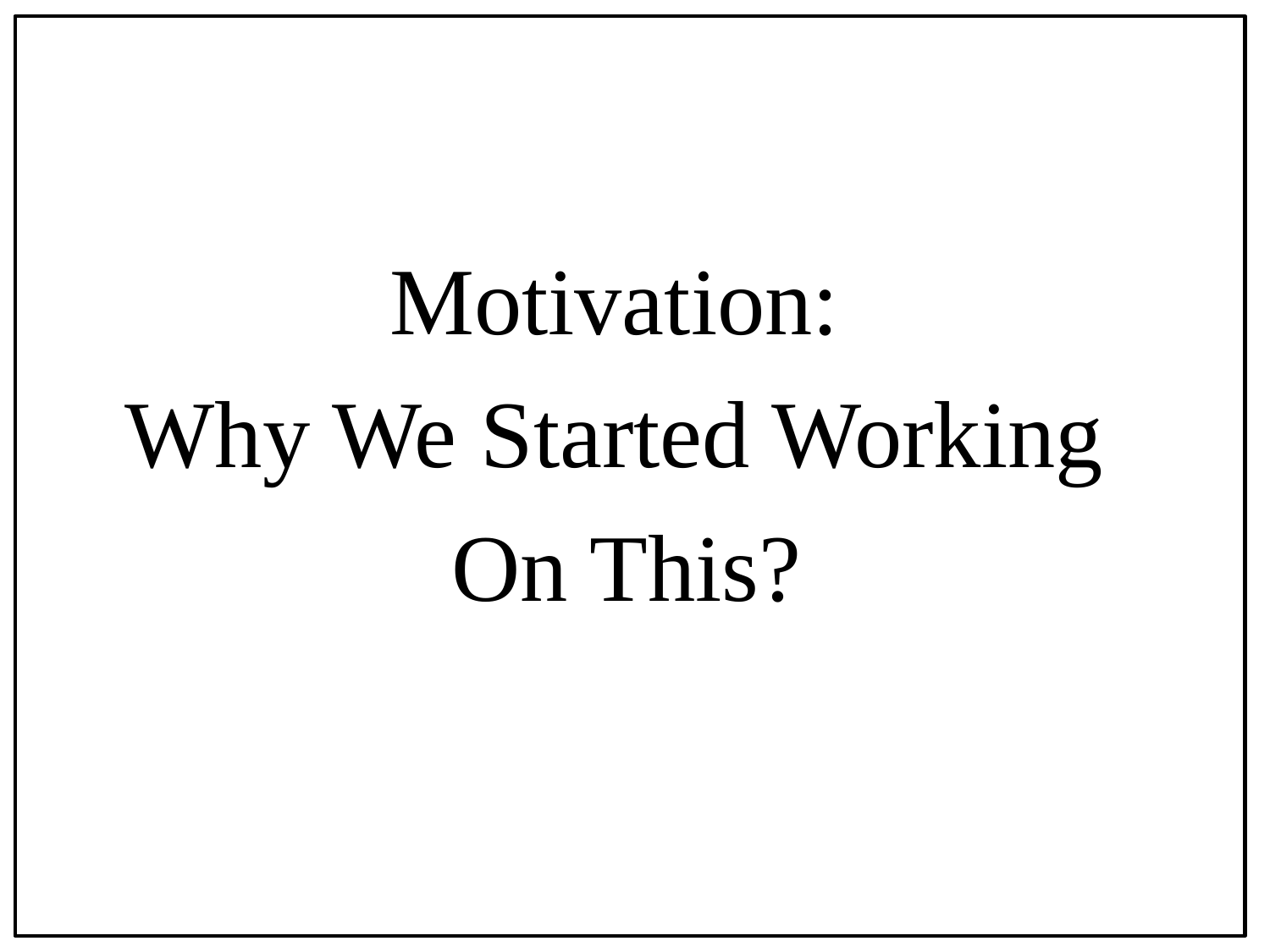

Motivation:
Why We Started Working
On This?